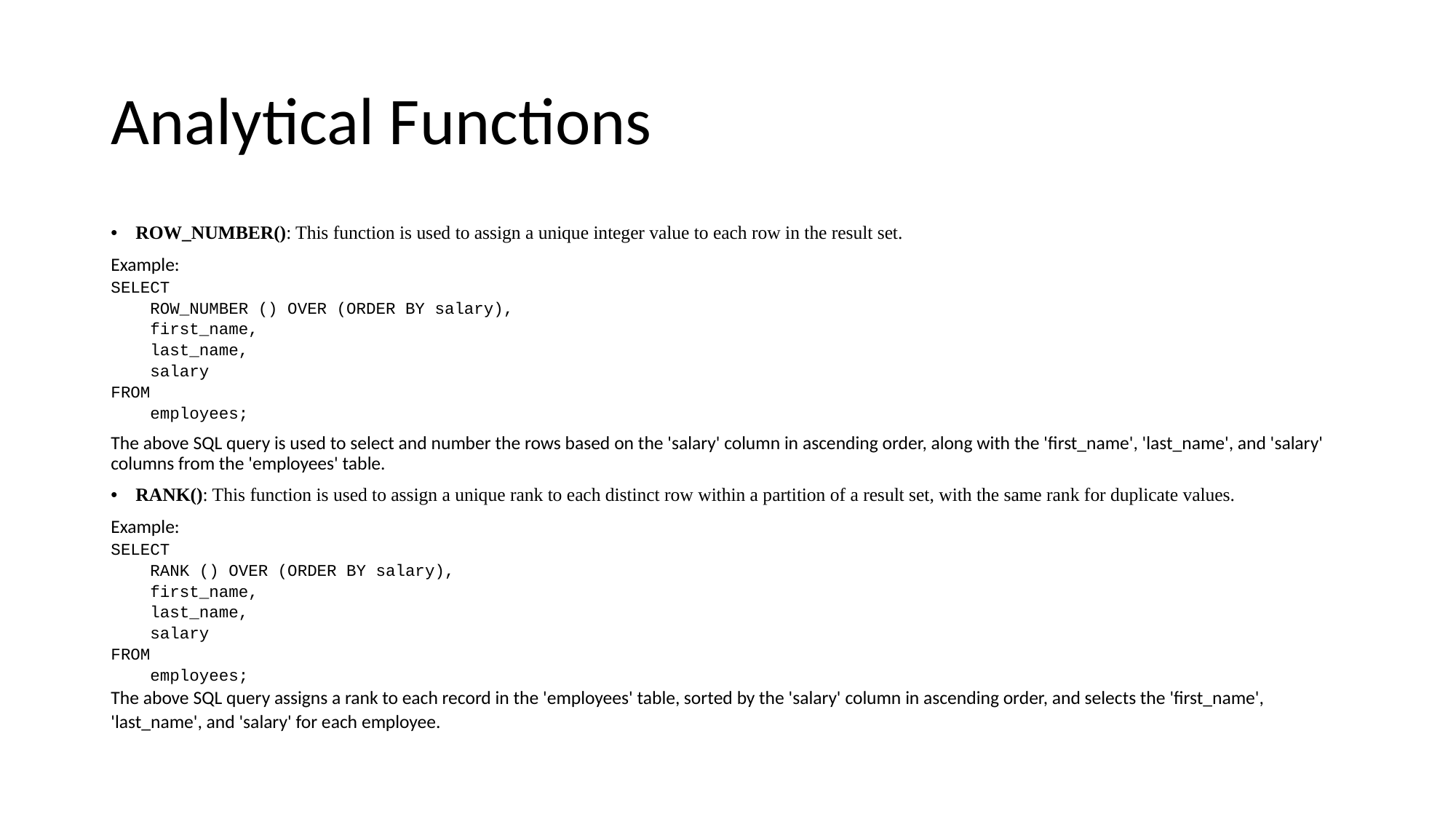

# Analytical Functions
ROW_NUMBER(): This function is used to assign a unique integer value to each row in the result set.
Example:
SELECT
    ROW_NUMBER () OVER (ORDER BY salary),
    first_name,
    last_name,
    salary
FROM
    employees;
The above SQL query is used to select and number the rows based on the 'salary' column in ascending order, along with the 'first_name', 'last_name', and 'salary' columns from the 'employees' table.
RANK(): This function is used to assign a unique rank to each distinct row within a partition of a result set, with the same rank for duplicate values.
Example:
SELECT
    RANK () OVER (ORDER BY salary),
    first_name,
    last_name,
    salary
FROM
    employees;
The above SQL query assigns a rank to each record in the 'employees' table, sorted by the 'salary' column in ascending order, and selects the 'first_name', 'last_name', and 'salary' for each employee.